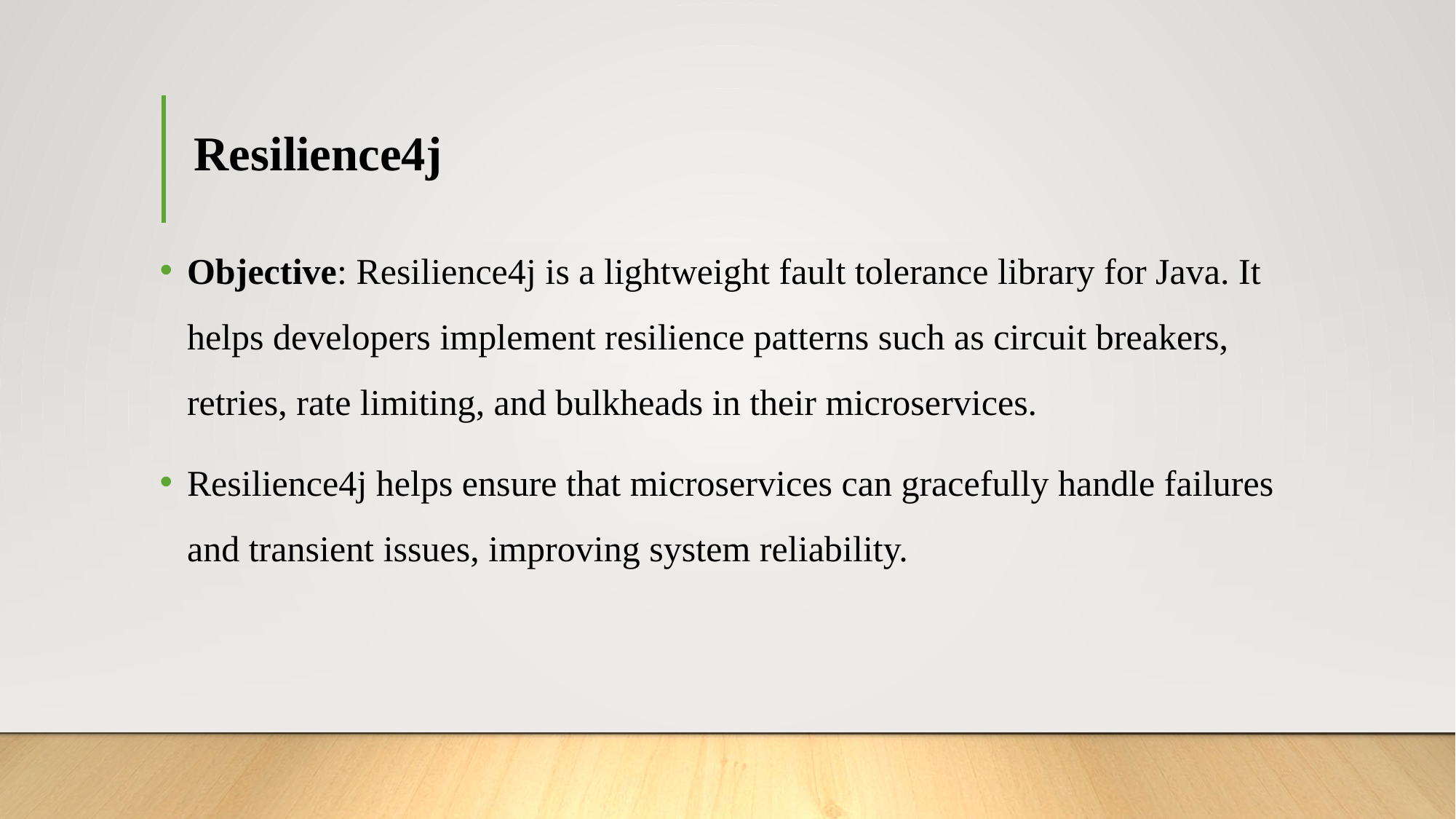

# Resilience4j
Objective: Resilience4j is a lightweight fault tolerance library for Java. It helps developers implement resilience patterns such as circuit breakers, retries, rate limiting, and bulkheads in their microservices.
Resilience4j helps ensure that microservices can gracefully handle failures and transient issues, improving system reliability.